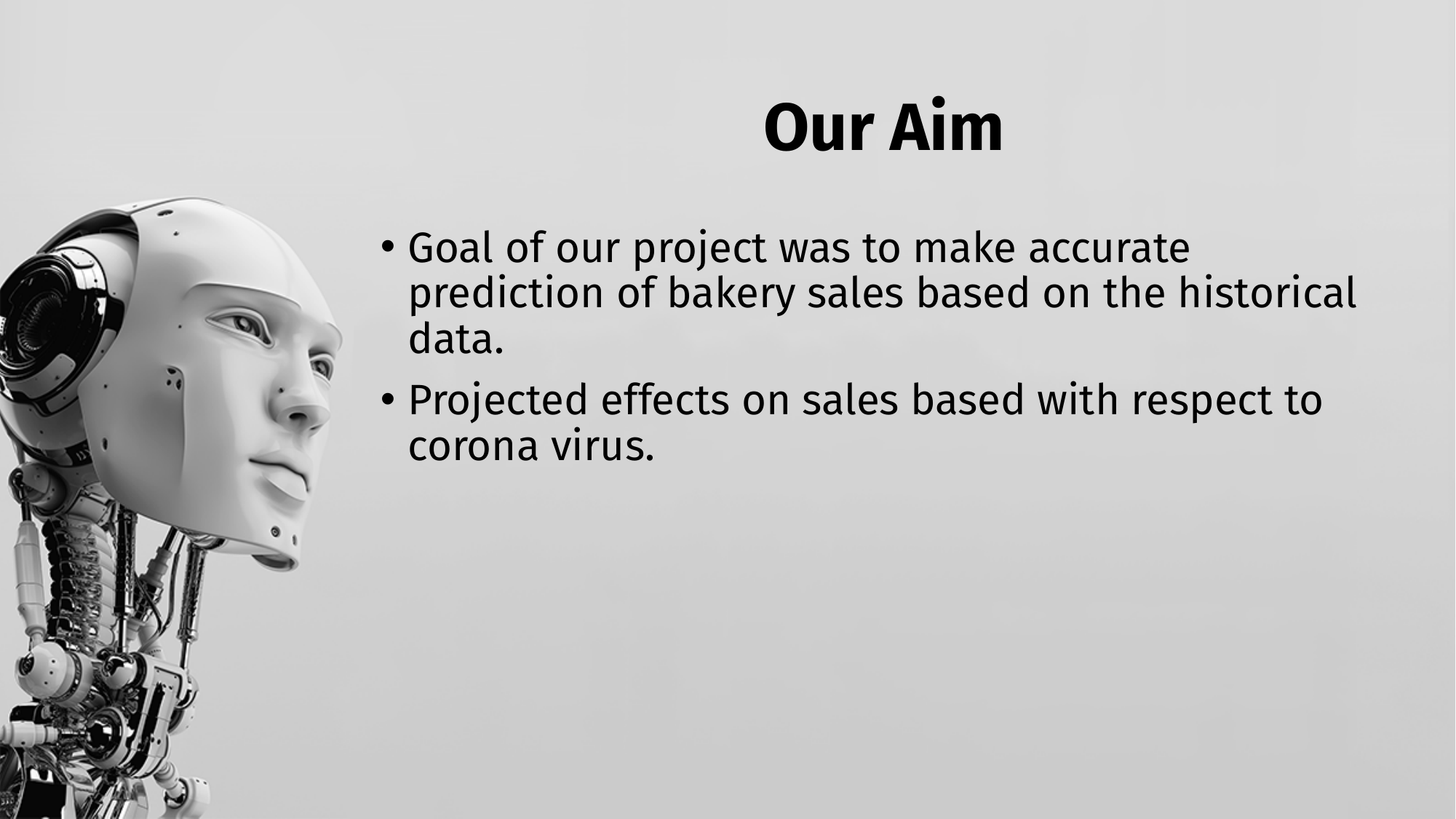

# Our Aim
Goal of our project was to make accurate prediction of bakery sales based on the historical data.
Projected effects on sales based with respect to corona virus.